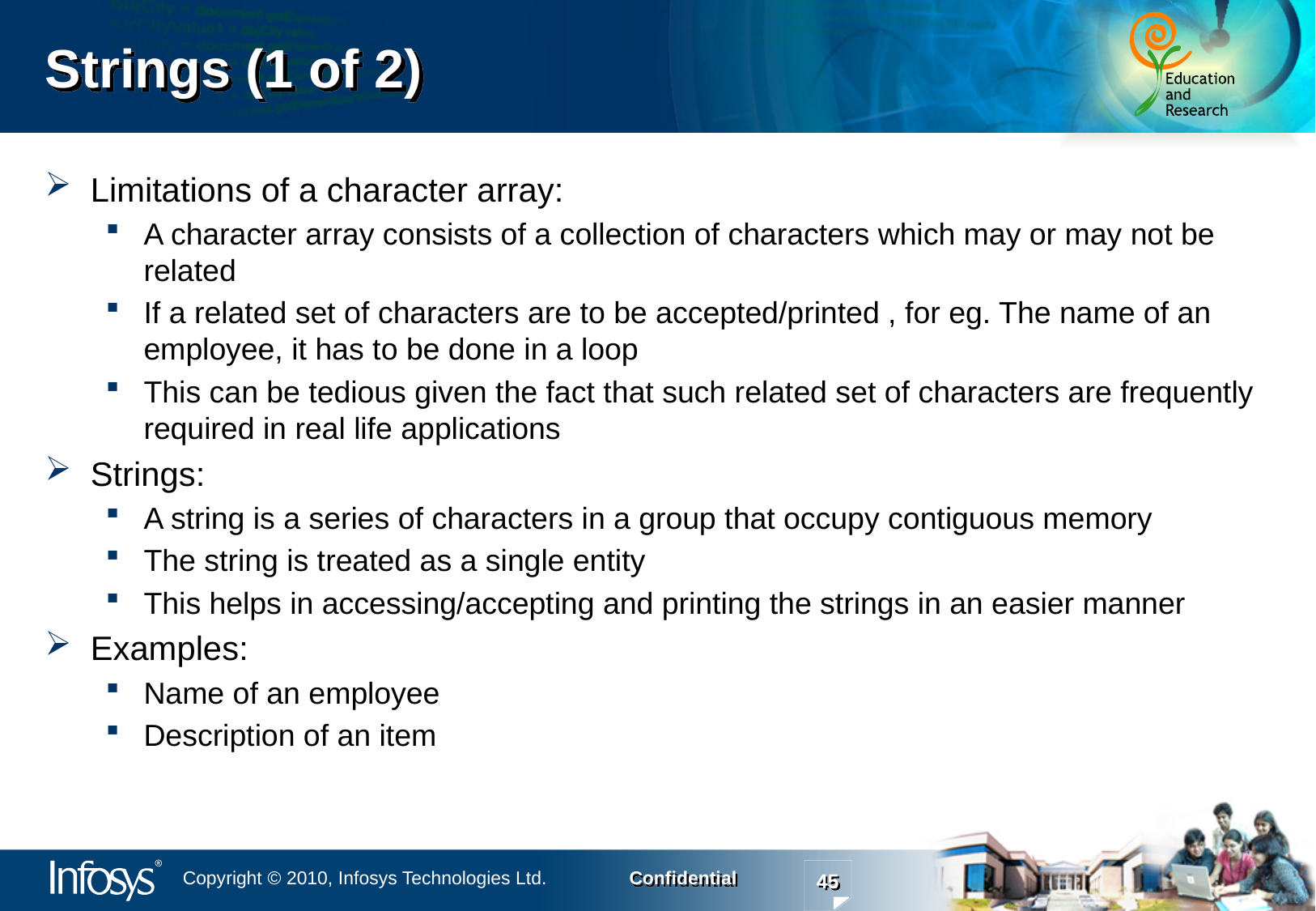

# Strings (1 of 2)
Limitations of a character array:
A character array consists of a collection of characters which may or may not be related
If a related set of characters are to be accepted/printed , for eg. The name of an employee, it has to be done in a loop
This can be tedious given the fact that such related set of characters are frequently required in real life applications
Strings:
A string is a series of characters in a group that occupy contiguous memory
The string is treated as a single entity
This helps in accessing/accepting and printing the strings in an easier manner
Examples:
Name of an employee
Description of an item